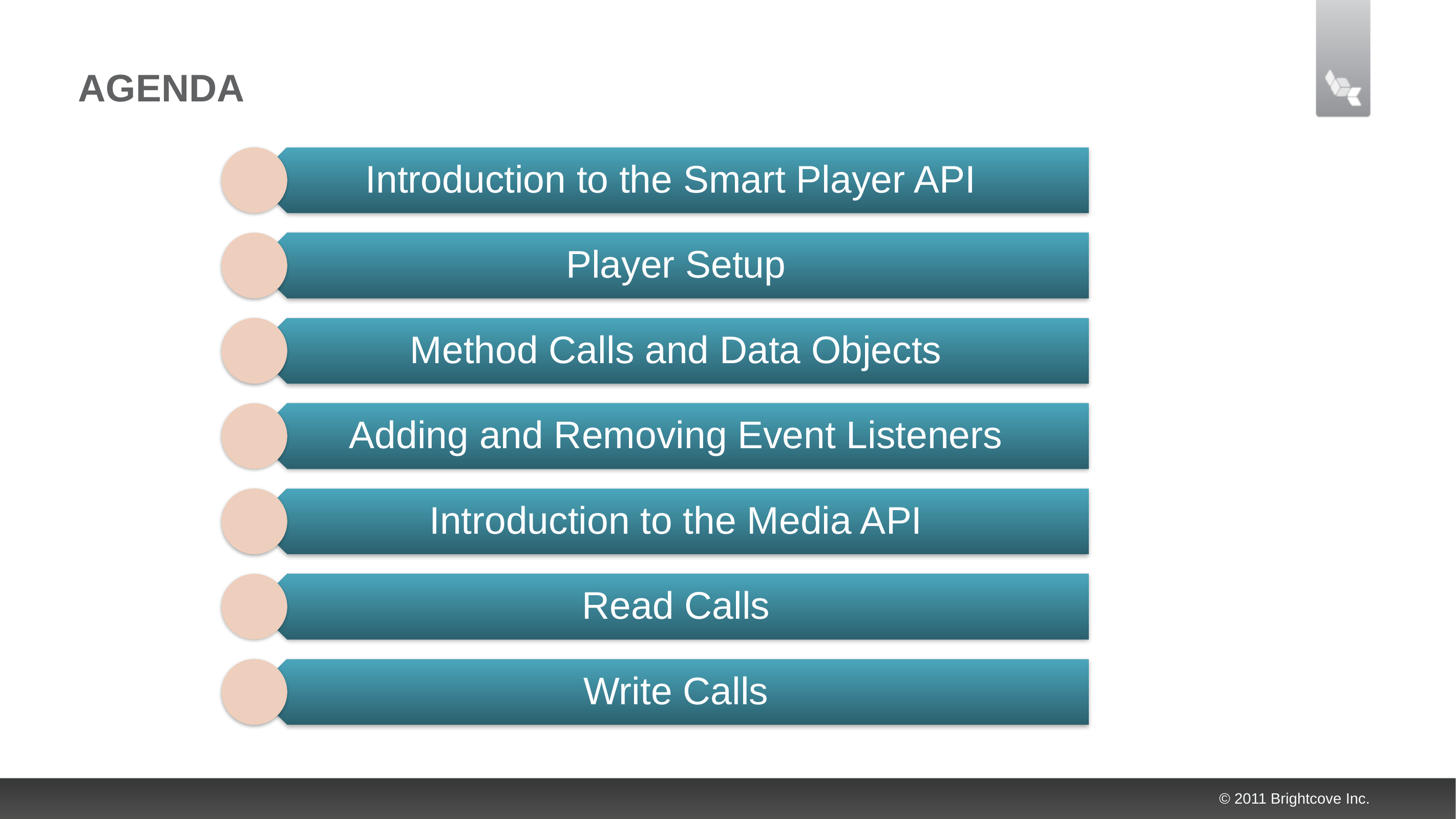

# Agenda
Introduction to the Smart Player API
Player Setup
Method Calls and Data Objects
Adding and Removing Event Listeners
Introduction to the Media API
Read Calls
Write Calls